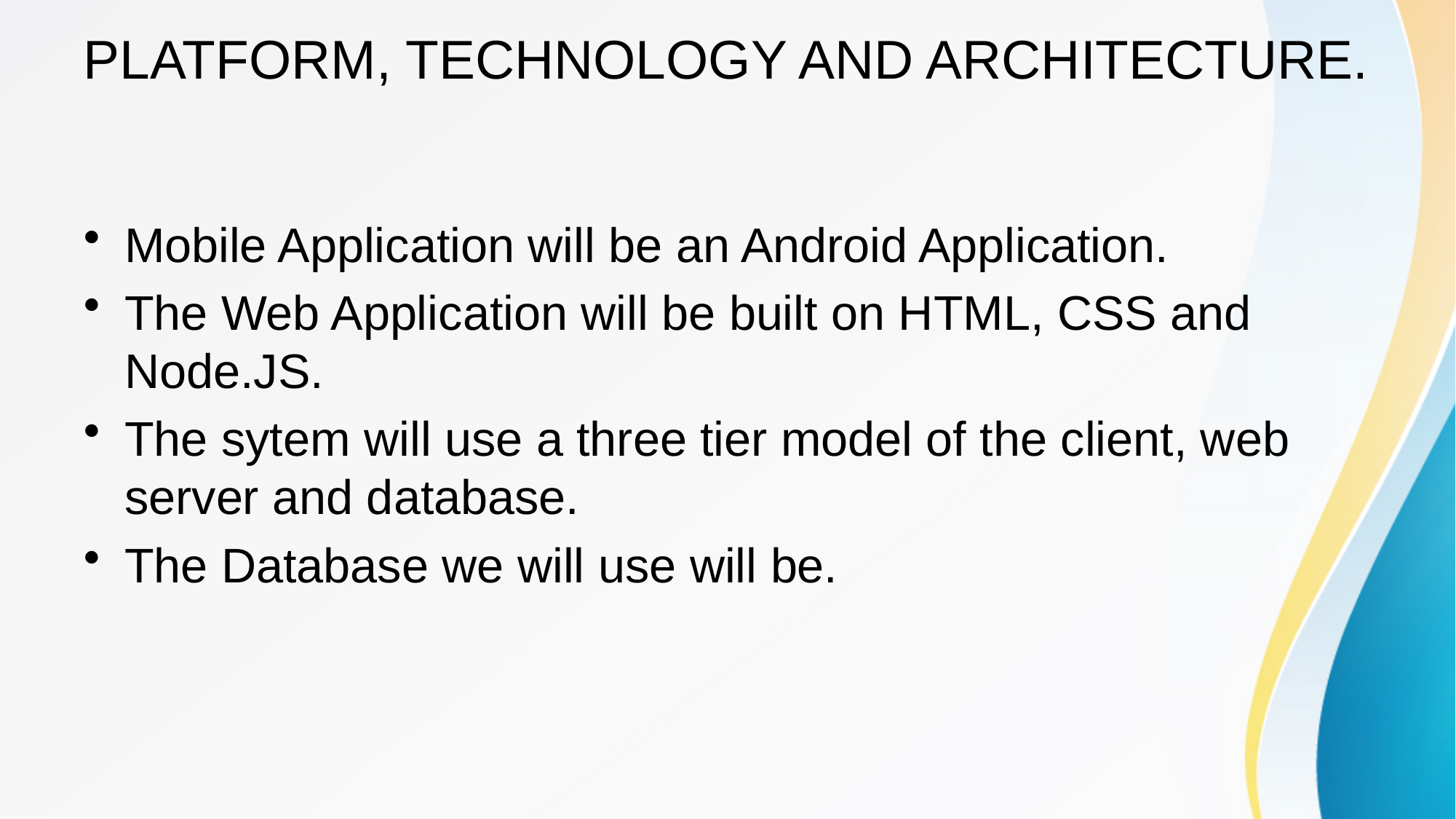

# PLATFORM, TECHNOLOGY AND ARCHITECTURE.

Mobile Application will be an Android Application.
The Web Application will be built on HTML, CSS and Node.JS.
The sytem will use a three tier model of the client, web server and database.
The Database we will use will be.